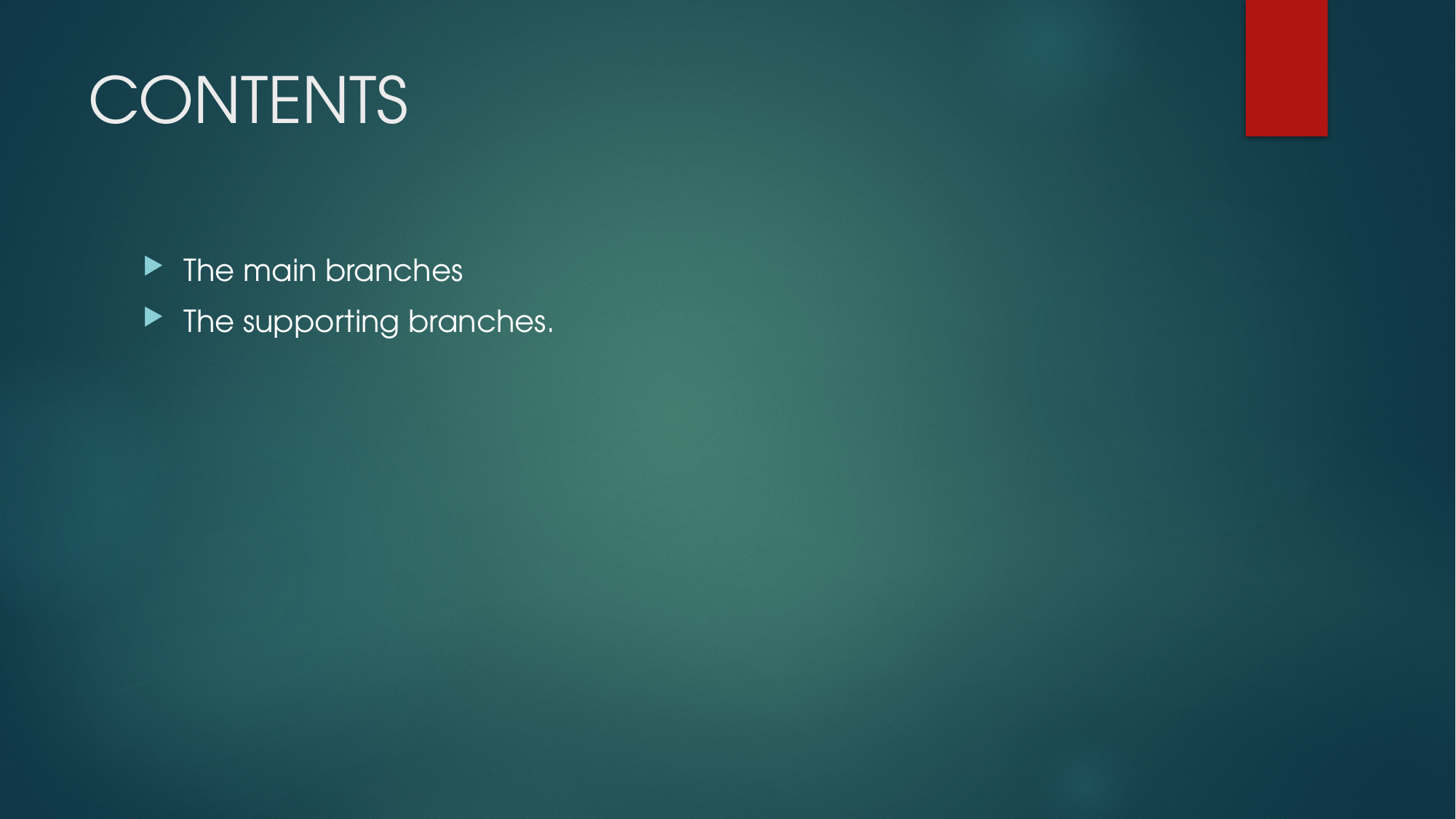

# CONTENTS
The main branches
The supporting branches.